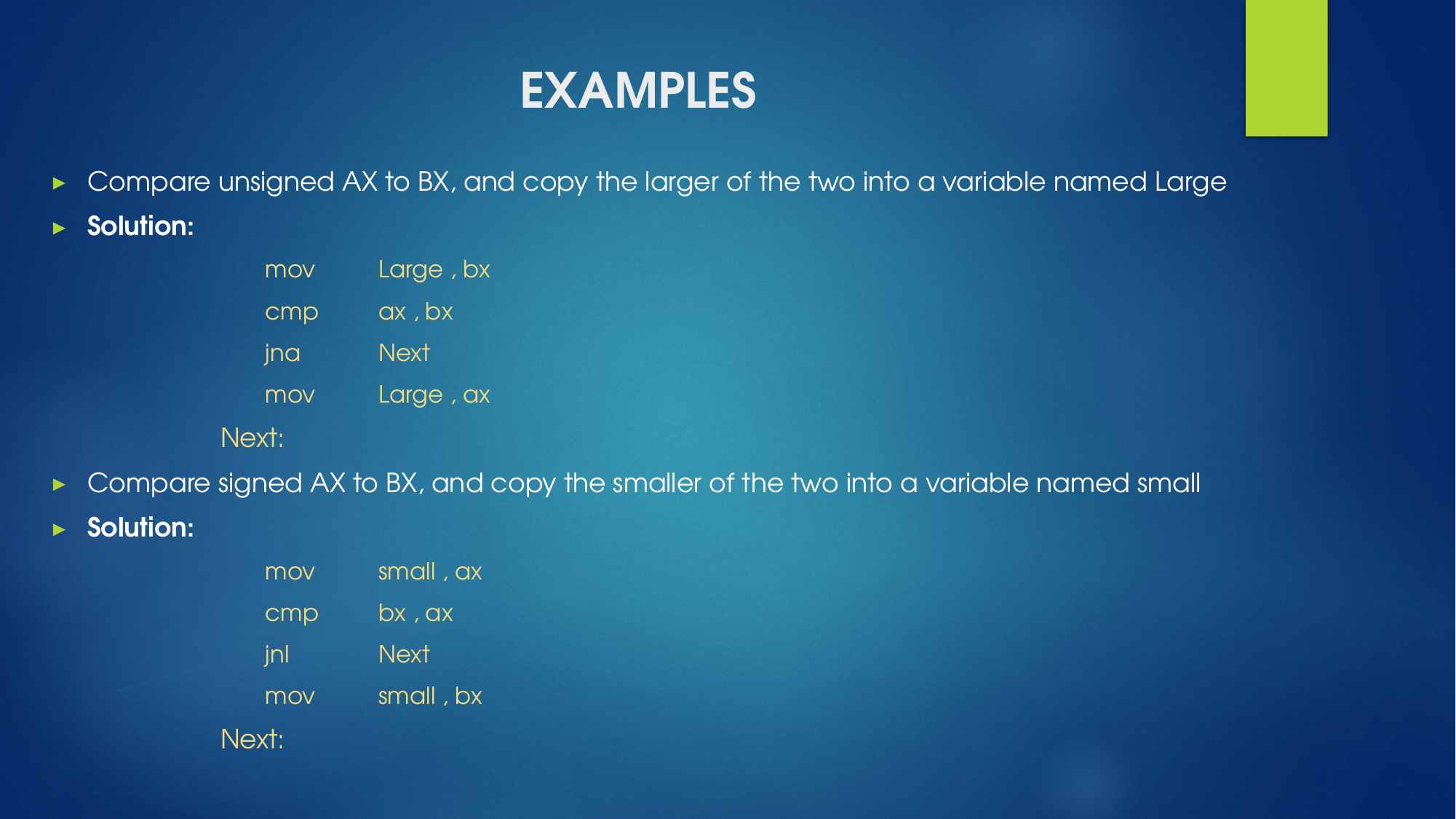

# Examples
Compare unsigned AX to BX, and copy the larger of the two into a variable named Large
Solution:
mov 	Large , bx
cmp 	ax , bx
jna 	Next
mov 	Large , ax
Next:
Compare signed AX to BX, and copy the smaller of the two into a variable named small
Solution:
mov 	small , ax
cmp 	bx , ax
jnl 		Next
mov 	small , bx
Next: